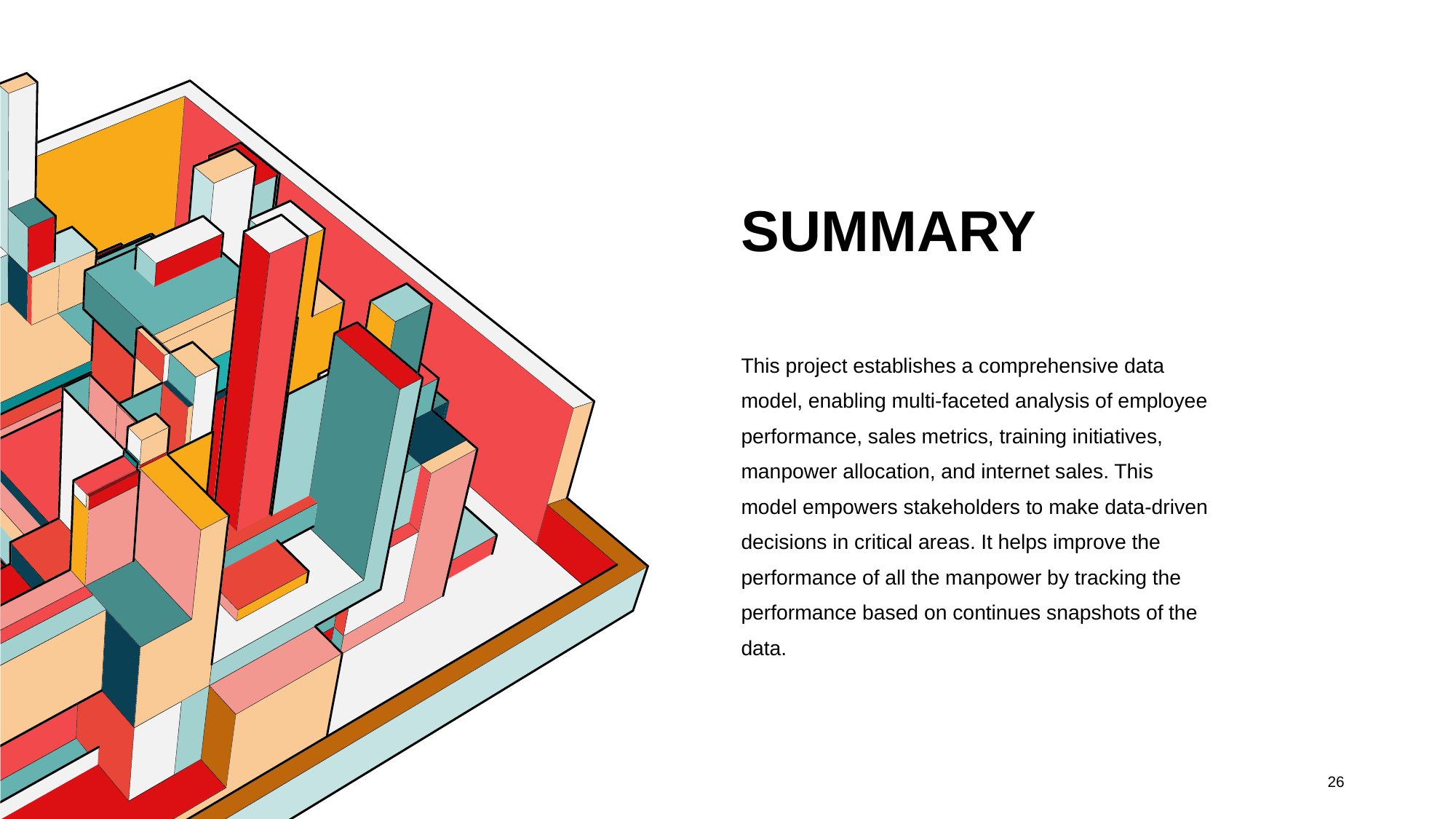

# SUMMARY
This project establishes a comprehensive data model, enabling multi-faceted analysis of employee performance, sales metrics, training initiatives, manpower allocation, and internet sales. This model empowers stakeholders to make data-driven decisions in critical areas. It helps improve the performance of all the manpower by tracking the performance based on continues snapshots of the data.
26